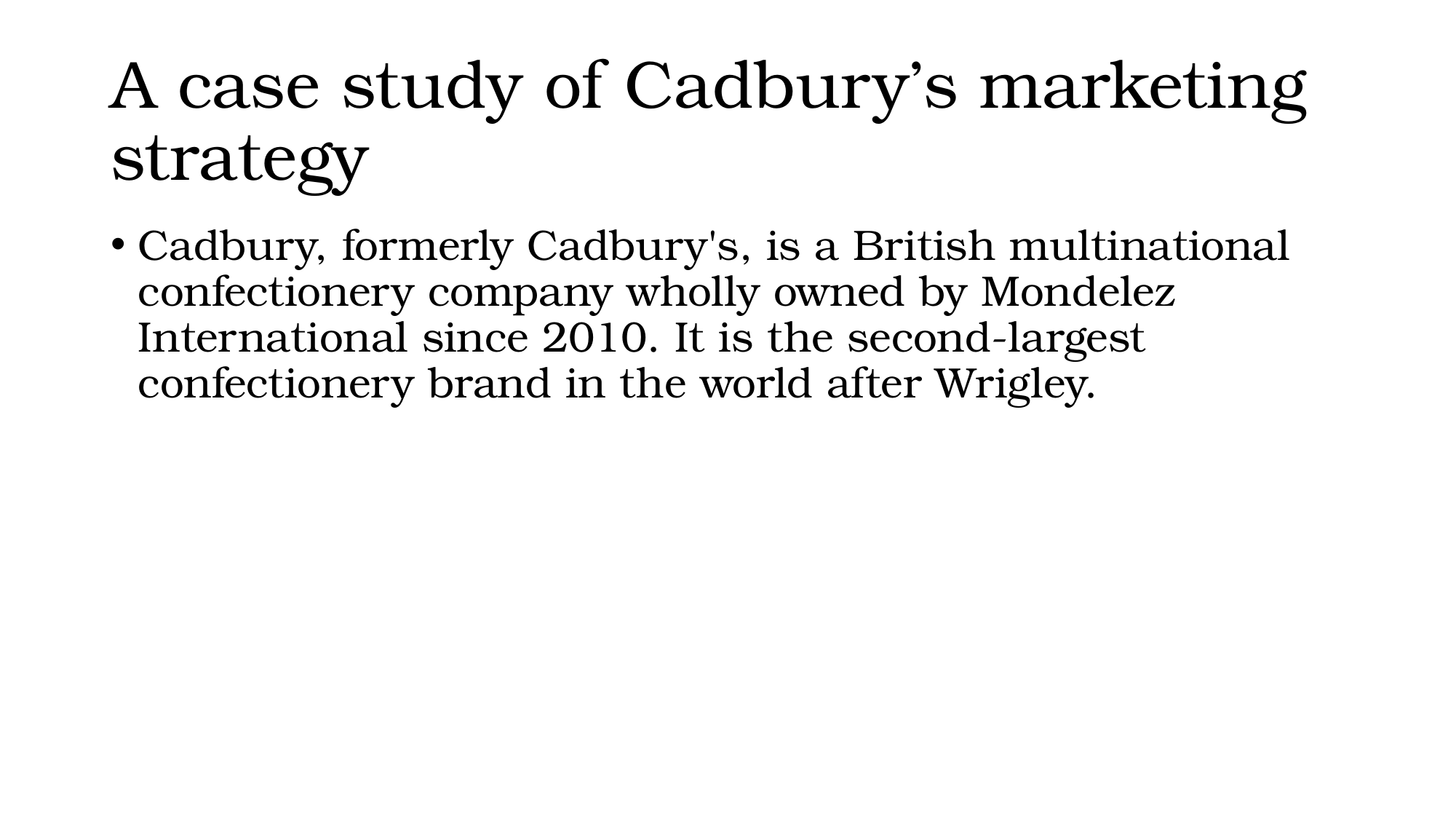

# A case study of Cadbury’s marketing strategy
Cadbury, formerly Cadbury's, is a British multinational confectionery company wholly owned by Mondelez International since 2010. It is the second-largest confectionery brand in the world after Wrigley.